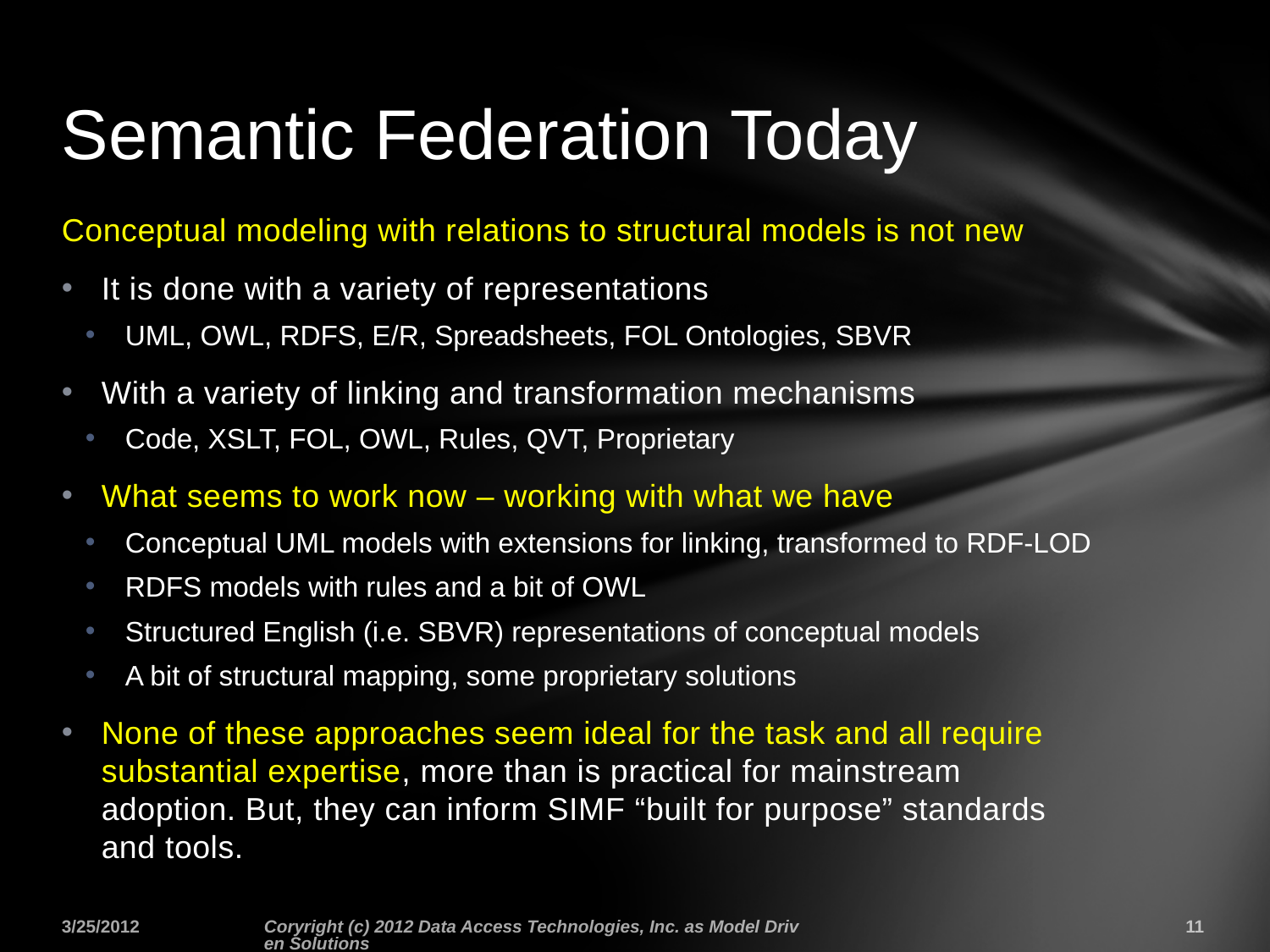

# Semantic Federation Today
Conceptual modeling with relations to structural models is not new
It is done with a variety of representations
UML, OWL, RDFS, E/R, Spreadsheets, FOL Ontologies, SBVR
With a variety of linking and transformation mechanisms
Code, XSLT, FOL, OWL, Rules, QVT, Proprietary
What seems to work now – working with what we have
Conceptual UML models with extensions for linking, transformed to RDF-LOD
RDFS models with rules and a bit of OWL
Structured English (i.e. SBVR) representations of conceptual models
A bit of structural mapping, some proprietary solutions
None of these approaches seem ideal for the task and all require substantial expertise, more than is practical for mainstream adoption. But, they can inform SIMF “built for purpose” standards and tools.

3/25/2012
Coryright (c) 2012 Data Access Technologies, Inc. as Model Driven Solutions
11